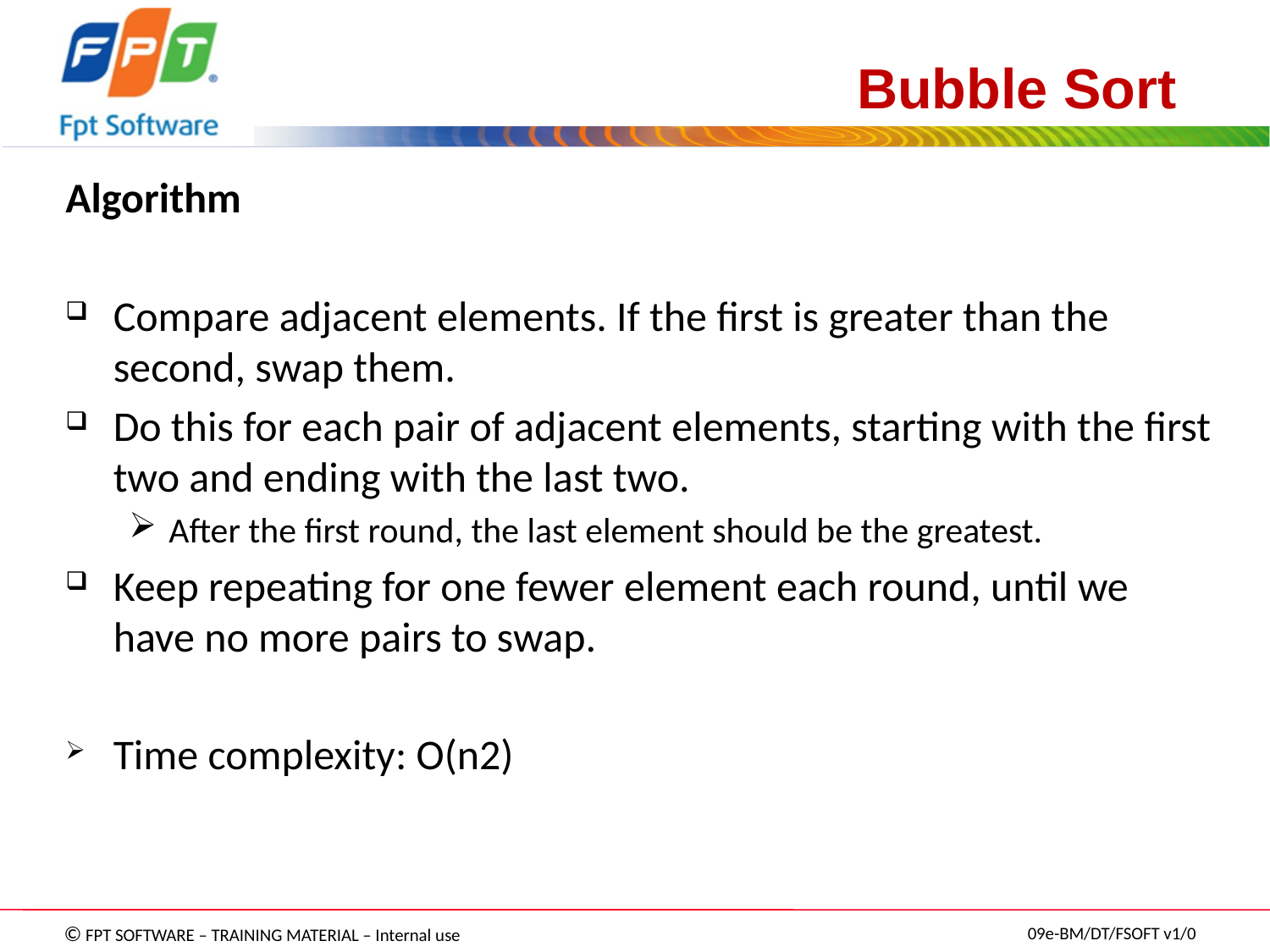

# Bubble Sort
Algorithm

Compare adjacent elements. If the first is greater than the second, swap them.
Do this for each pair of adjacent elements, starting with the first two and ending with the last two.
After the first round, the last element should be the greatest.
Keep repeating for one fewer element each round, until we have no more pairs to swap.

Time complexity: O(n2)